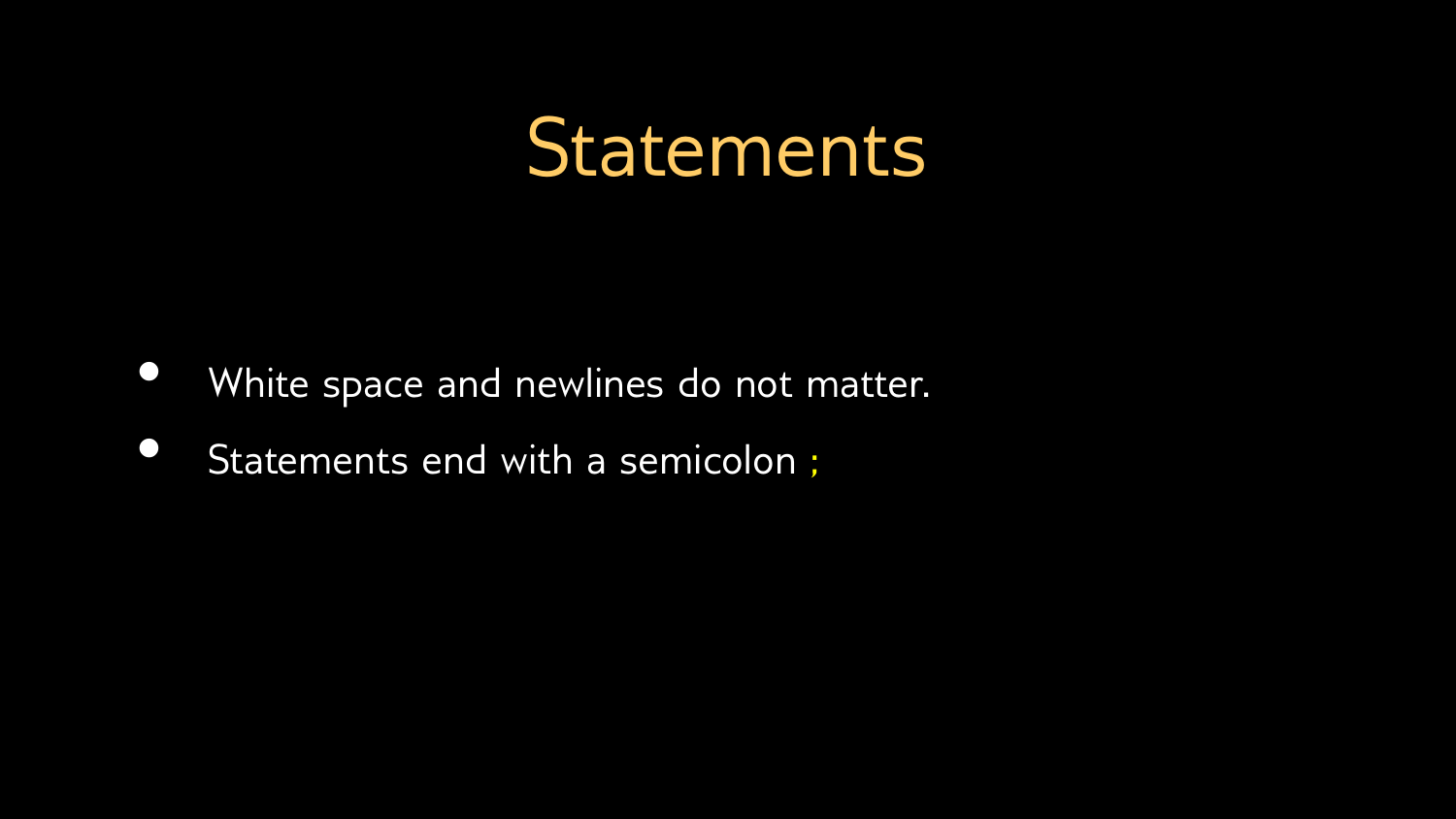

# Statements
White space and newlines do not matter.
Statements end with a semicolon ;